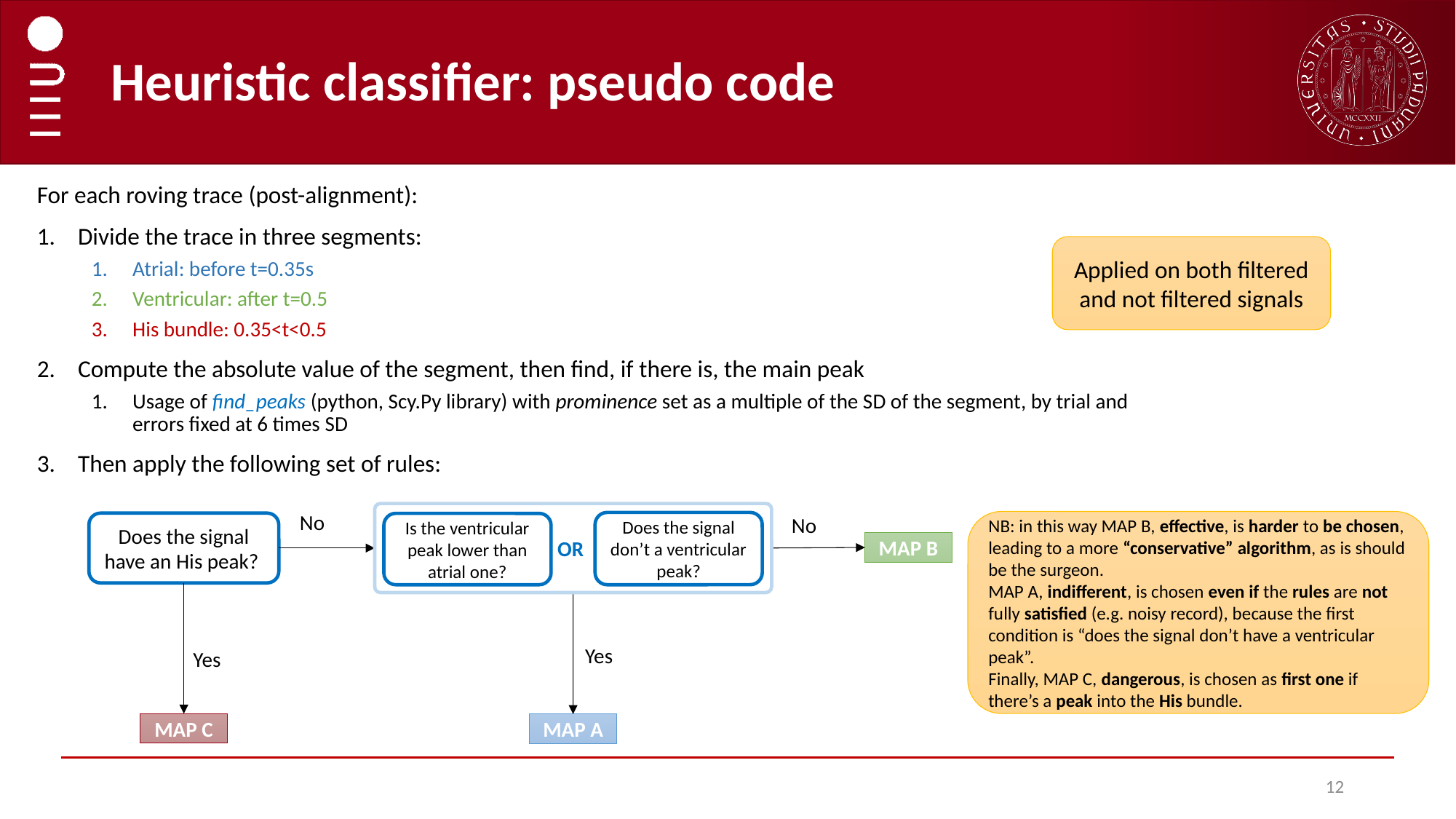

# Heuristic classifier: pseudo code
For each roving trace (post-alignment):
Divide the trace in three segments:
Atrial: before t=0.35s
Ventricular: after t=0.5
His bundle: 0.35<t<0.5
Compute the absolute value of the segment, then find, if there is, the main peak
Usage of find_peaks (python, Scy.Py library) with prominence set as a multiple of the SD of the segment, by trial and errors fixed at 6 times SD
Then apply the following set of rules:

Applied on both filtered and not filtered signals

No

Does the signal don’t a ventricular  peak?
Is the ventricular peak lower than atrial one?
OR
No
NB: in this way MAP B, effective, is harder to be chosen, leading to a more “conservative” algorithm, as is should be the surgeon.
MAP A, indifferent, is chosen even if the rules are not fully satisfied (e.g. noisy record), because the first condition is “does the signal don’t have a ventricular peak”.
Finally, MAP C, dangerous, is chosen as first one if there’s a peak into the His bundle.
Does the signal have an His peak?
MAP B
Yes
Yes
MAP C
MAP A
12